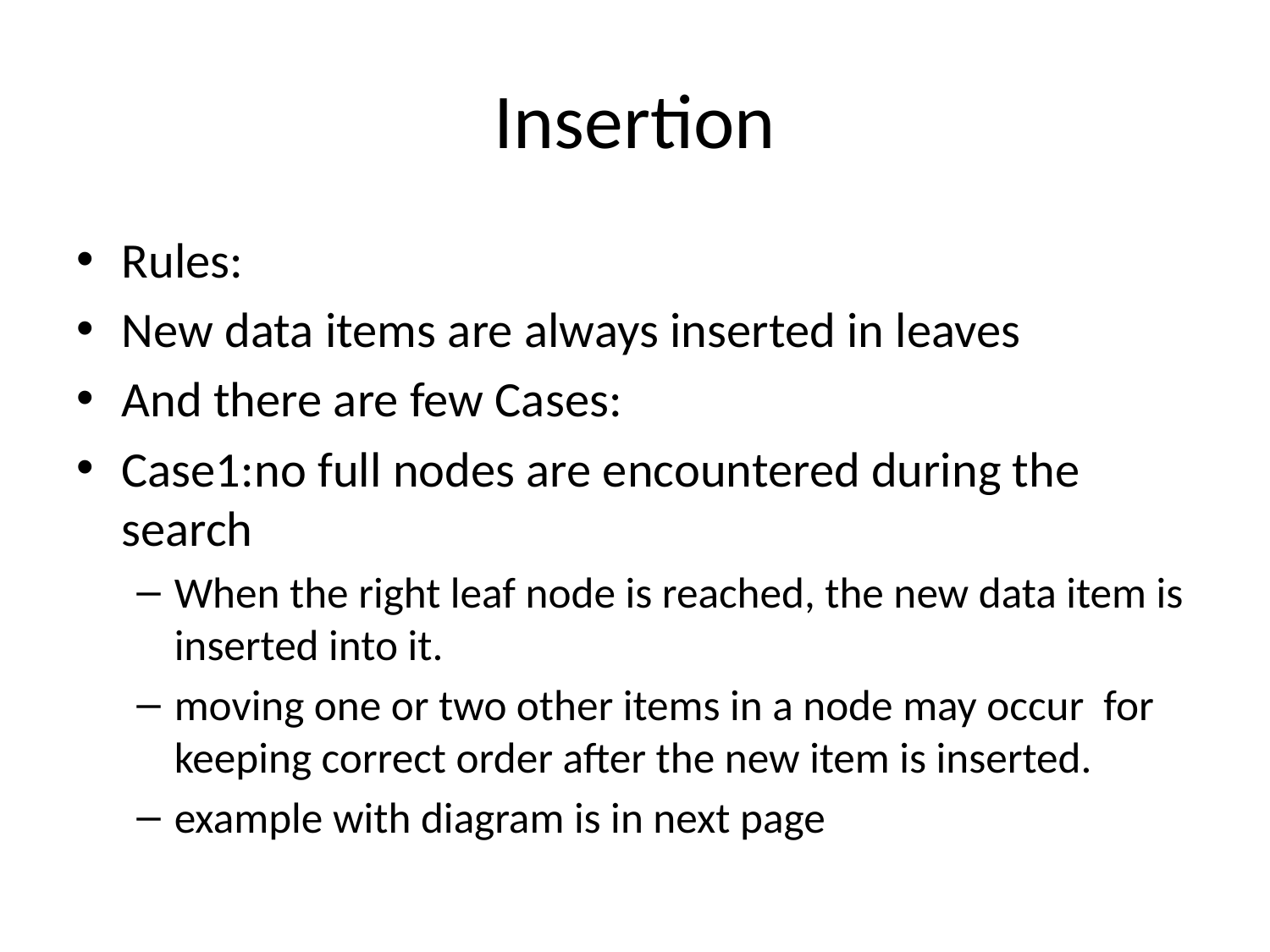

# Insertion
Rules:
New data items are always inserted in leaves
And there are few Cases:
Case1:no full nodes are encountered during the search
When the right leaf node is reached, the new data item is inserted into it.
moving one or two other items in a node may occur  for keeping correct order after the new item is inserted.
example with diagram is in next page